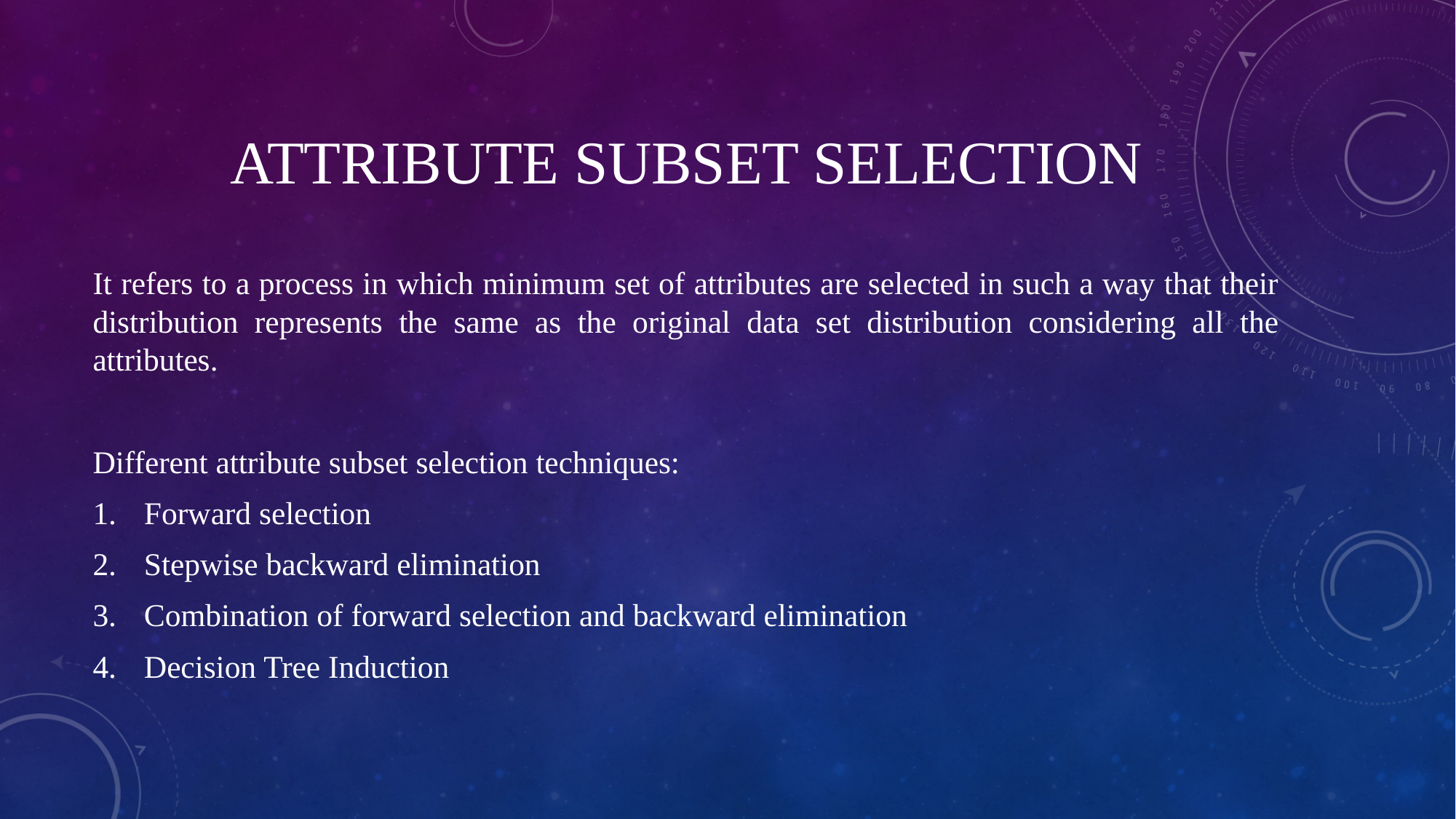

# Attribute subset selection
It refers to a process in which minimum set of attributes are selected in such a way that their distribution represents the same as the original data set distribution considering all the attributes.

Different attribute subset selection techniques:
Forward selection
Stepwise backward elimination
Combination of forward selection and backward elimination
Decision Tree Induction